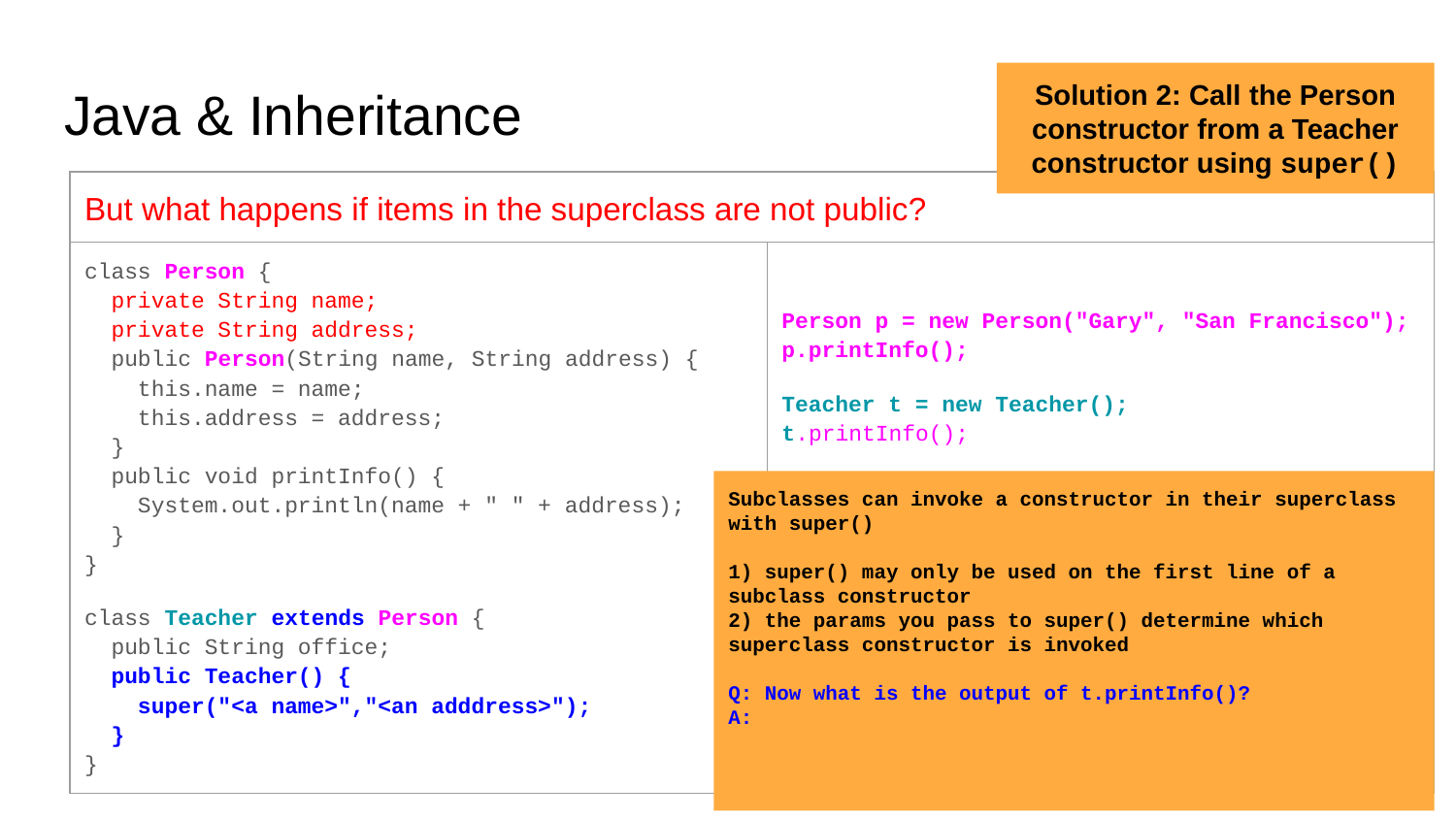

Solution 2: Call the Person constructor from a Teacher constructor using super()
# Java & Inheritance
| But what happens if items in the superclass are not public? |  |
| --- | --- |
| class Person { private String name; private String address; public Person(String name, String address) { this.name = name; this.address = address; } public void printInfo() { System.out.println(name + " " + address); } } class Teacher extends Person { public String office; public Teacher() { super("<a name>","<an adddress>"); } } | Person p = new Person("Gary", "San Francisco"); p.printInfo(); Teacher t = new Teacher(); t.printInfo(); |
Subclasses can invoke a constructor in their superclass with super()

1) super() may only be used on the first line of a subclass constructor
2) the params you pass to super() determine which superclass constructor is invoked

Q: Now what is the output of t.printInfo()?
A: